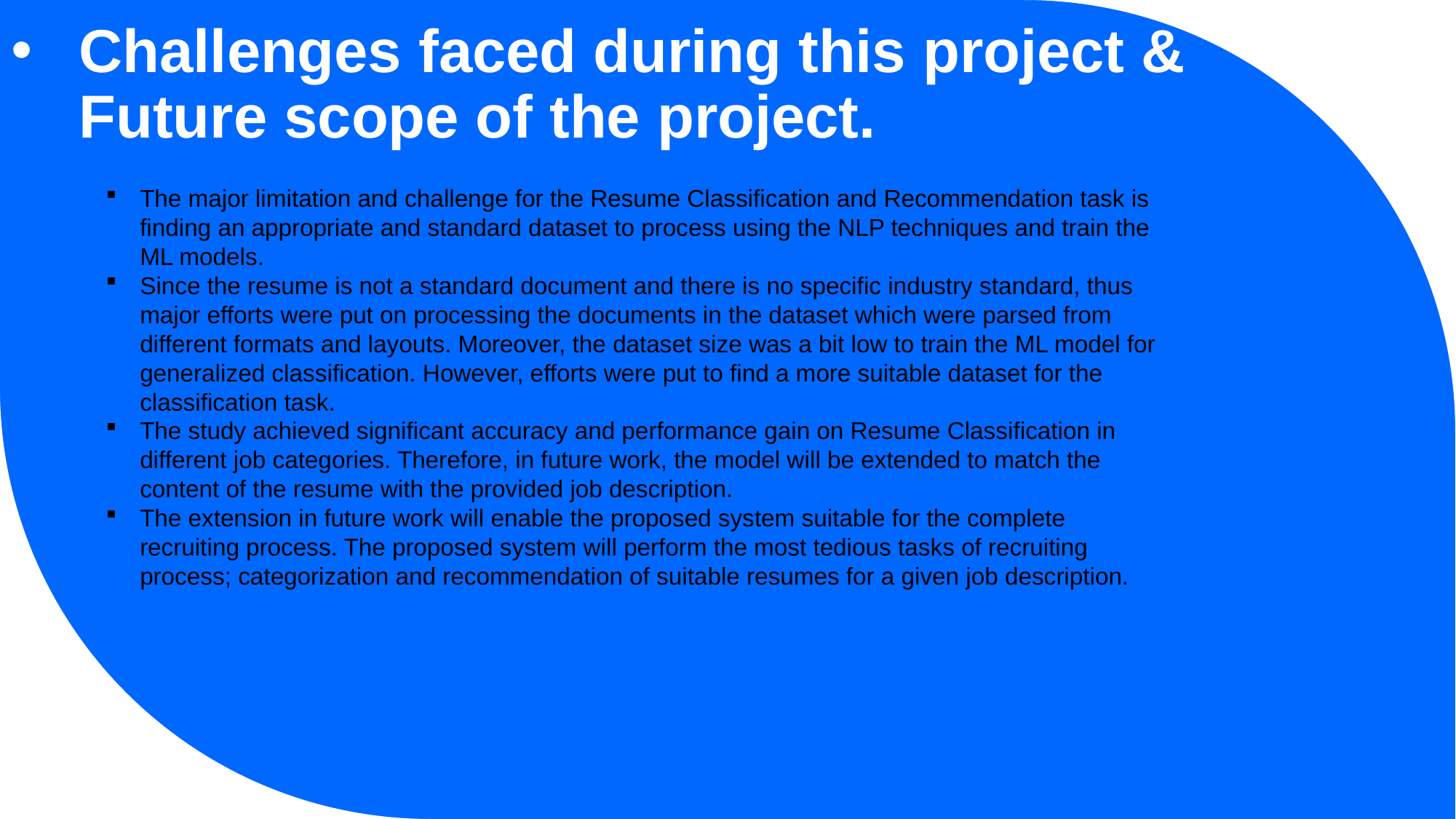

# Challenges faced during this project & Future scope of the project.
The major limitation and challenge for the Resume Classification and Recommendation task is finding an appropriate and standard dataset to process using the NLP techniques and train the ML models.
Since the resume is not a standard document and there is no specific industry standard, thus major efforts were put on processing the documents in the dataset which were parsed from different formats and layouts. Moreover, the dataset size was a bit low to train the ML model for generalized classification. However, efforts were put to find a more suitable dataset for the classification task.
The study achieved significant accuracy and performance gain on Resume Classification in different job categories. Therefore, in future work, the model will be extended to match the content of the resume with the provided job description.
The extension in future work will enable the proposed system suitable for the complete recruiting process. The proposed system will perform the most tedious tasks of recruiting process; categorization and recommendation of suitable resumes for a given job description.